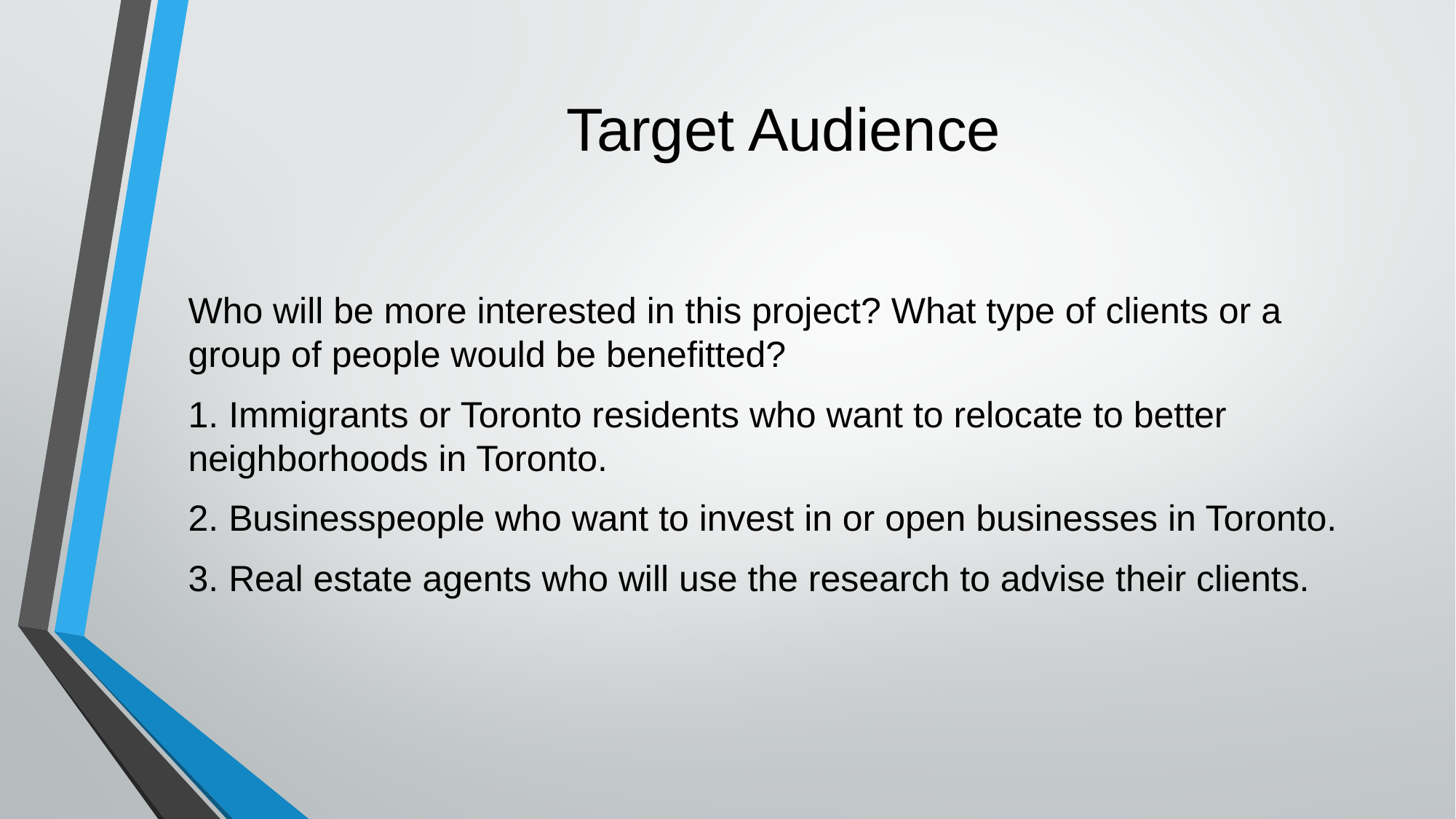

# Target Audience

Who will be more interested in this project? What type of clients or a group of people would be benefitted?
1. Immigrants or Toronto residents who want to relocate to better neighborhoods in Toronto.
2. Businesspeople who want to invest in or open businesses in Toronto.
3. Real estate agents who will use the research to advise their clients.